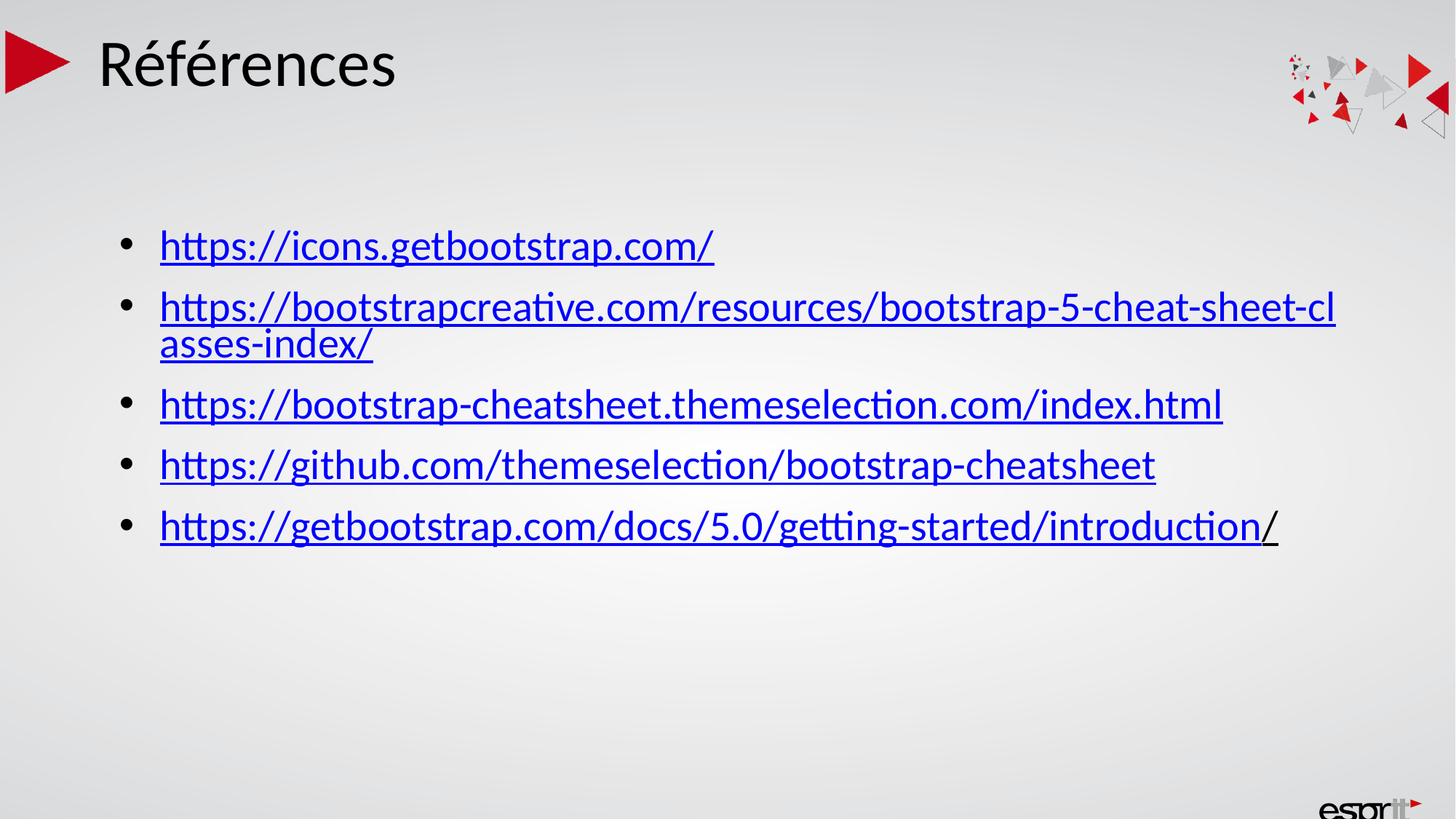

# Références
https://icons.getbootstrap.com/
https://bootstrapcreative.com/resources/bootstrap-5-cheat-sheet-classes-index/
https://bootstrap-cheatsheet.themeselection.com/index.html
https://github.com/themeselection/bootstrap-cheatsheet
https://getbootstrap.com/docs/5.0/getting-started/introduction/
16